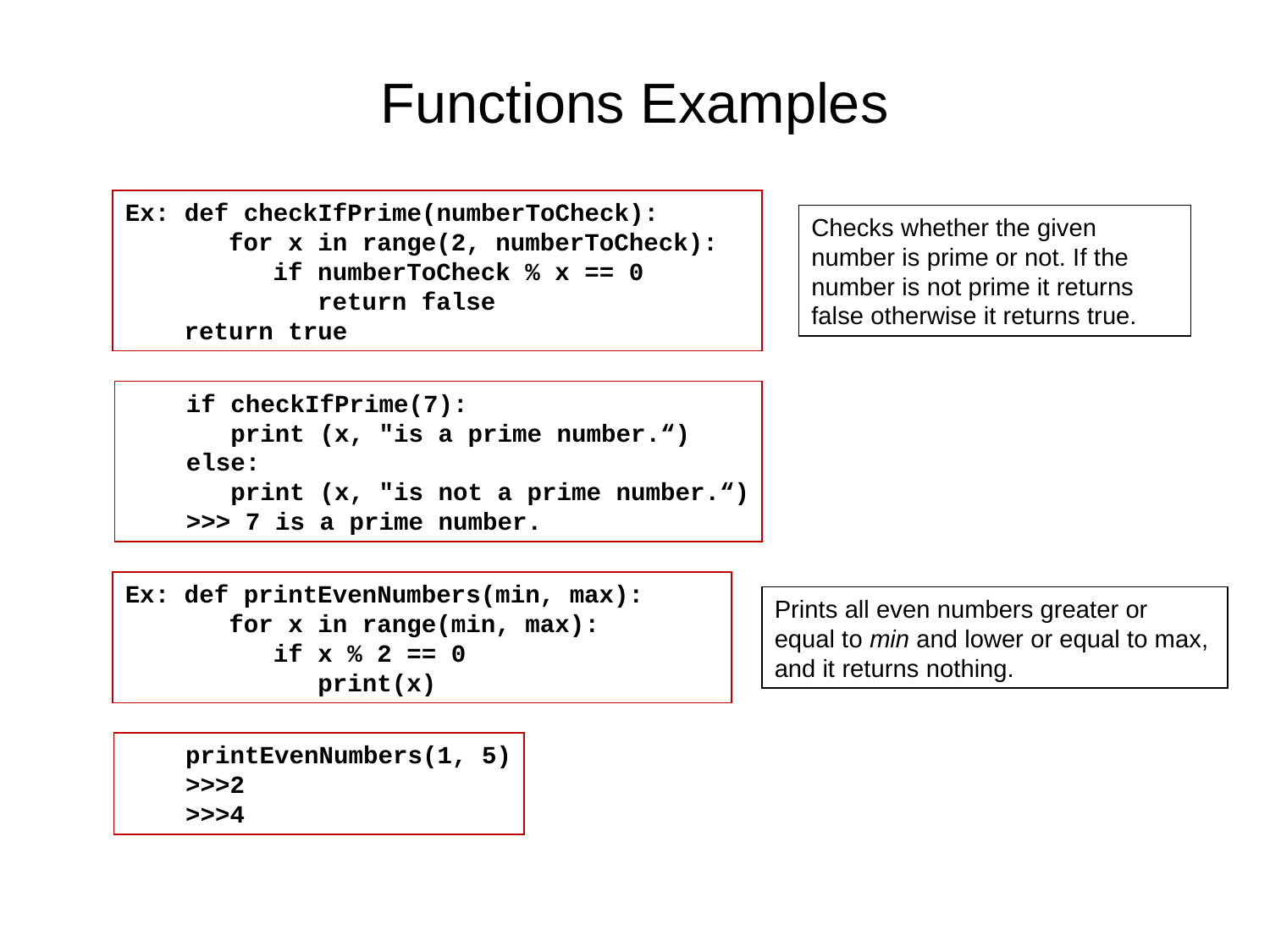

# Functions Examples
Ex: def checkIfPrime(numberToCheck):
       for x in range(2, numberToCheck):
          if numberToCheck % x == 0
             return false
    return true
Checks whether the given number is prime or not. If the number is not prime it returns false otherwise it returns true.
    if checkIfPrime(7):
       print (x, "is a prime number.“)
    else:
       print (x, "is not a prime number.“)
    >>> 7 is a prime number.
Ex: def printEvenNumbers(min, max):
       for x in range(min, max):
          if x % 2 == 0
             print(x)
Prints all even numbers greater or equal to min and lower or equal to max, and it returns nothing.
    printEvenNumbers(1, 5)
    >>>2
    >>>4